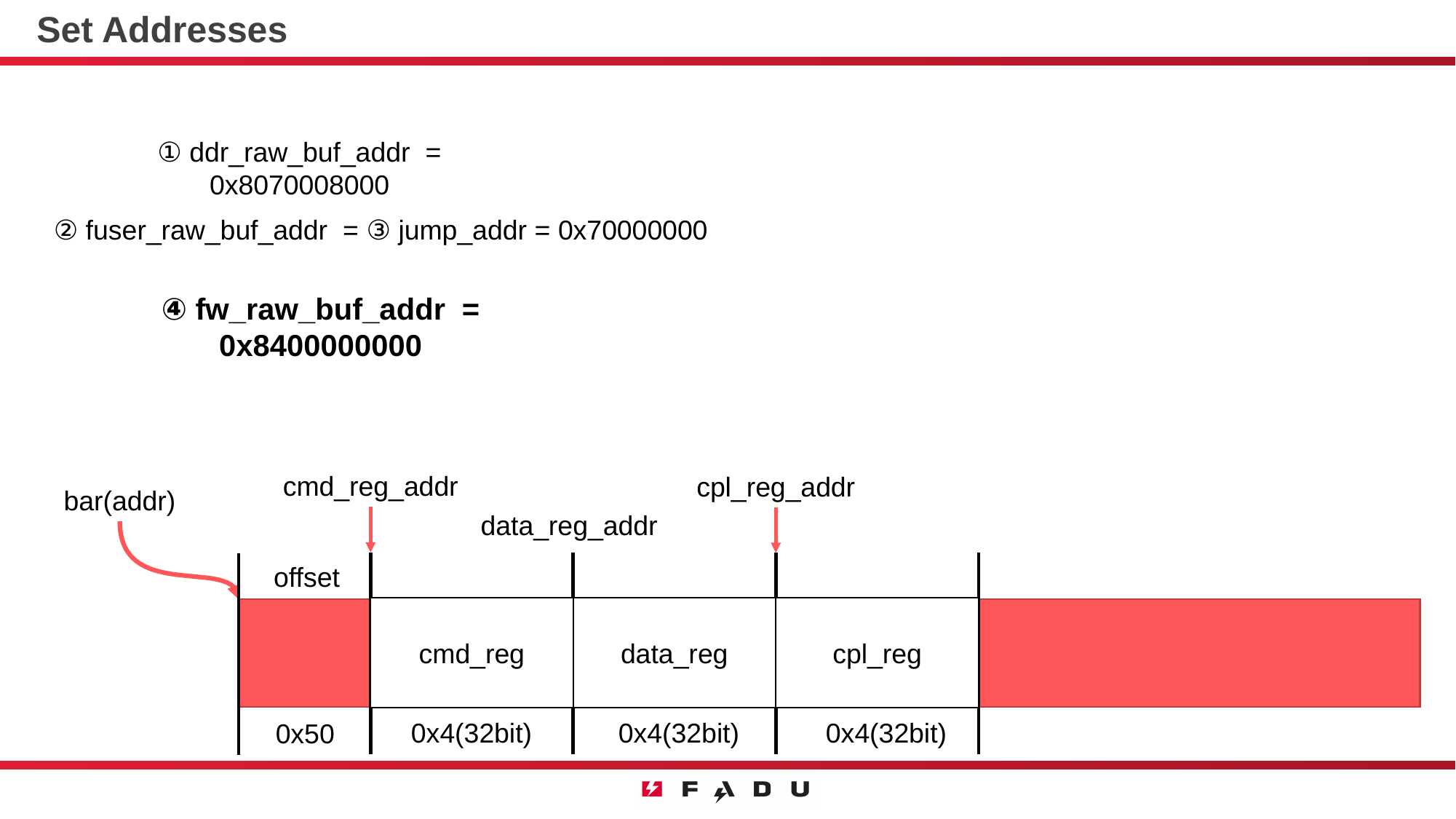

# Set Addresses
① ddr_raw_buf_addr  = 0x8070008000
② fuser_raw_buf_addr  = ③ jump_addr = 0x70000000
④ fw_raw_buf_addr  = 0x8400000000
cmd_reg_addr
cpl_reg_addr
bar(addr)
data_reg_addr
offset
cmd_reg
data_reg
cpl_reg

0x4(32bit)
0x4(32bit)
0x4(32bit)
0x50